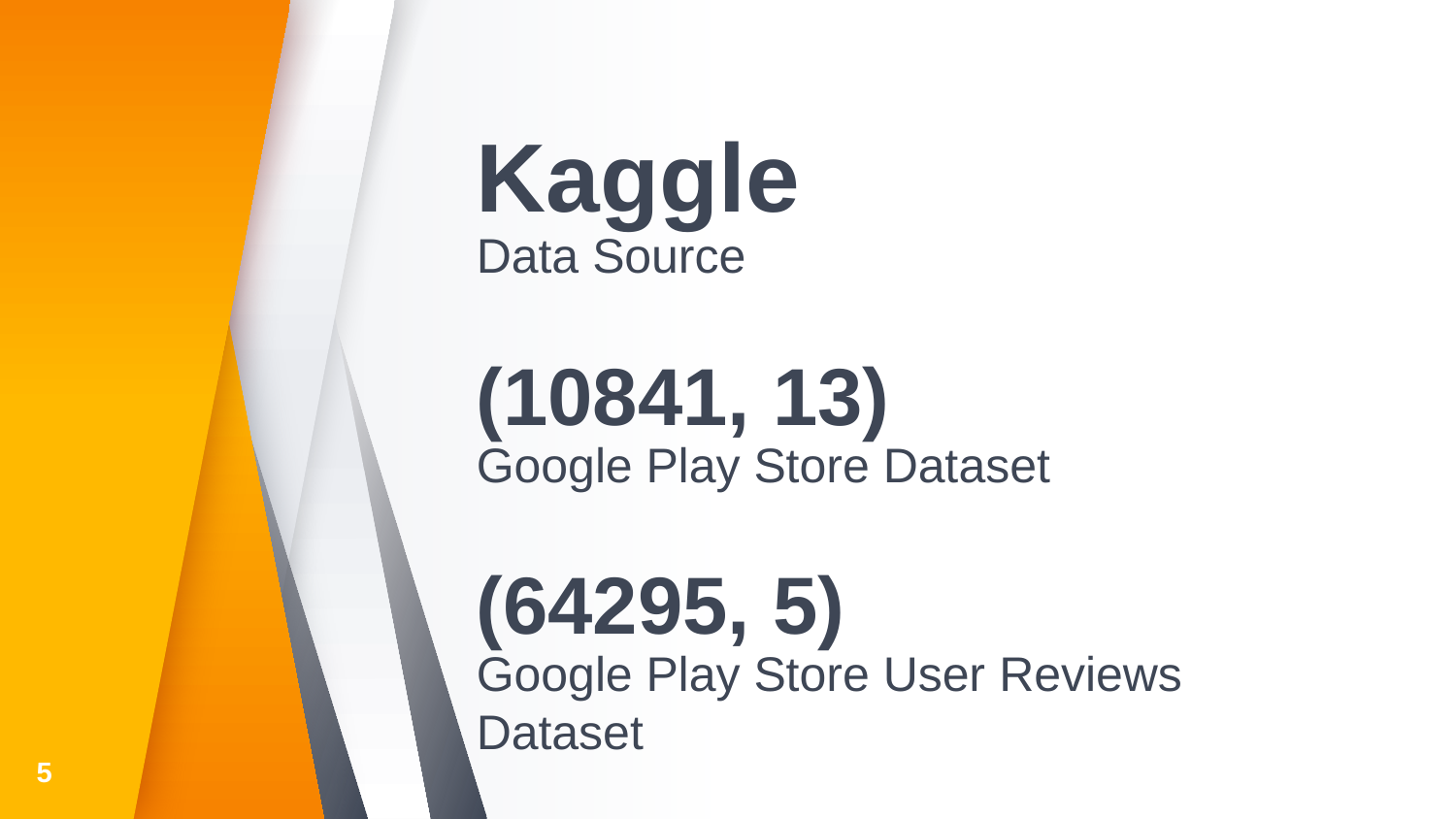

Kaggle
Data Source
(10841, 13)
Google Play Store Dataset
(64295, 5)
Google Play Store User Reviews Dataset
5